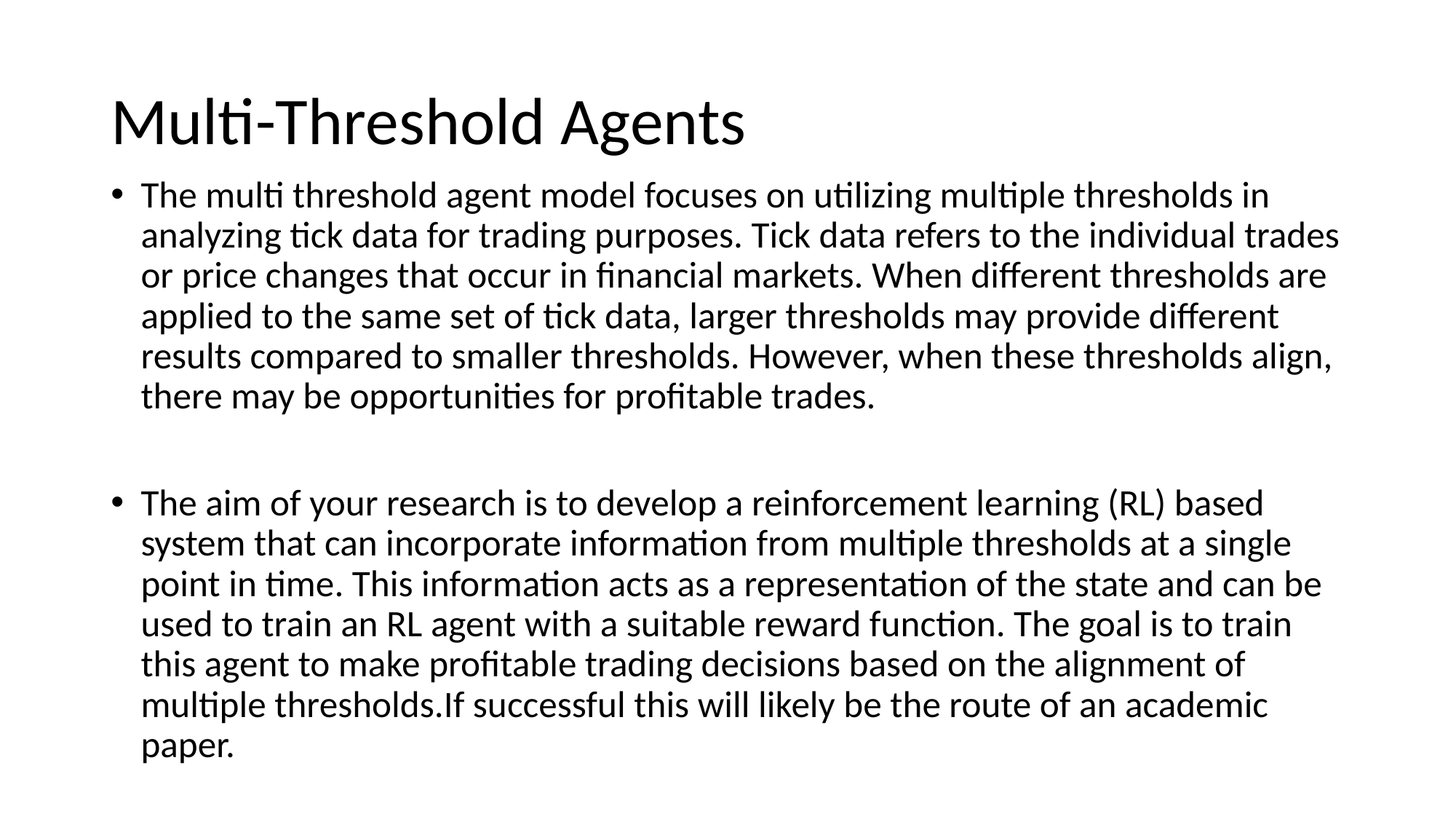

# Multi-Threshold Agents
The multi threshold agent model focuses on utilizing multiple thresholds in analyzing tick data for trading purposes. Tick data refers to the individual trades or price changes that occur in financial markets. When different thresholds are applied to the same set of tick data, larger thresholds may provide different results compared to smaller thresholds. However, when these thresholds align, there may be opportunities for profitable trades.

The aim of your research is to develop a reinforcement learning (RL) based system that can incorporate information from multiple thresholds at a single point in time. This information acts as a representation of the state and can be used to train an RL agent with a suitable reward function. The goal is to train this agent to make profitable trading decisions based on the alignment of multiple thresholds.If successful this will likely be the route of an academic paper.